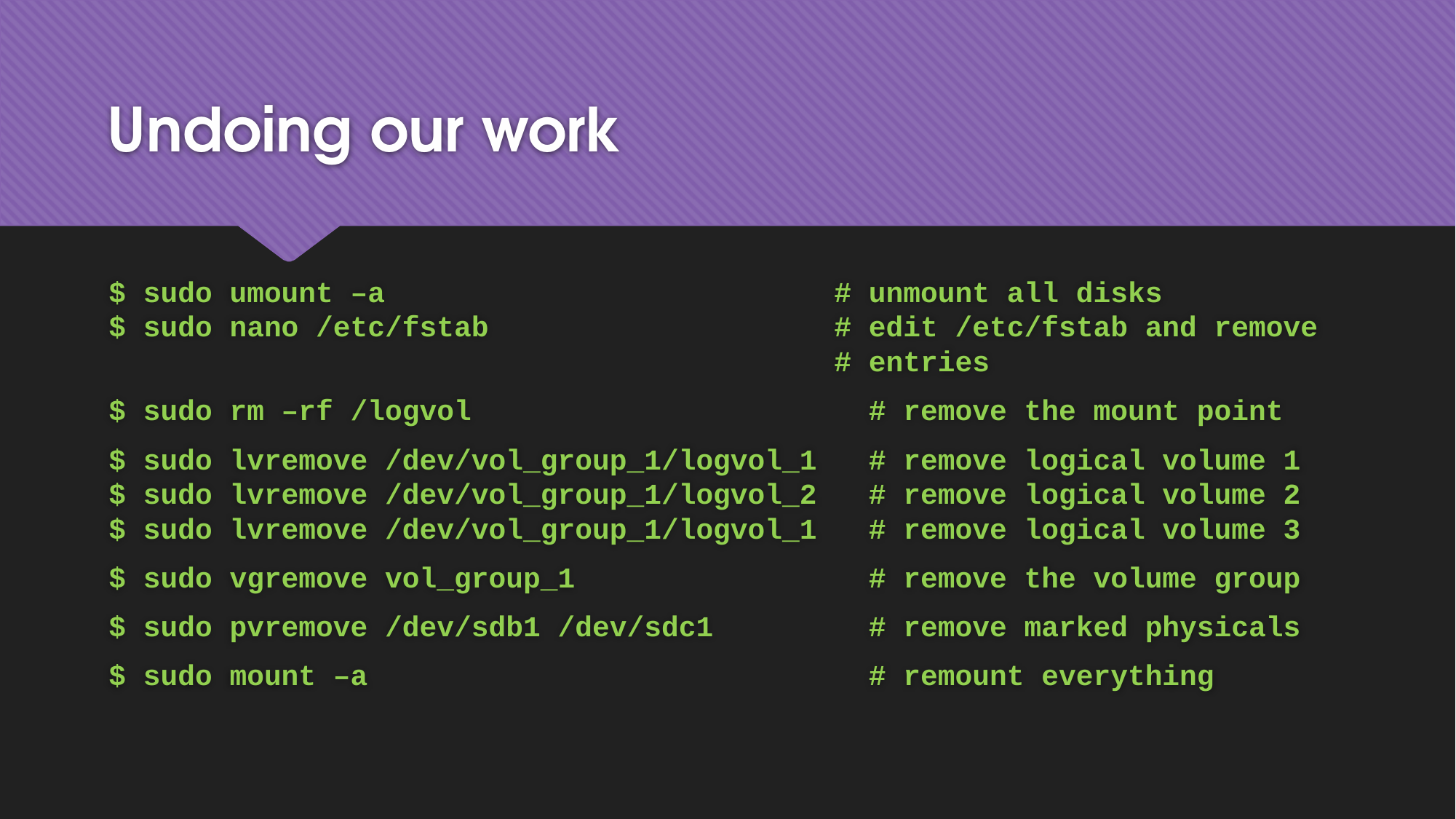

# Undoing our work
$ sudo umount –a                          # unmount all disks
$ sudo nano /etc/fstab                    # edit /etc/fstab and remove
                                          # entries
$ sudo rm –rf /logvol                       # remove the mount point
$ sudo lvremove /dev/vol_group_1/logvol_1   # remove logical volume 1
$ sudo lvremove /dev/vol_group_1/logvol_2   # remove logical volume 2
$ sudo lvremove /dev/vol_group_1/logvol_1   # remove logical volume 3
$ sudo vgremove vol_group_1                 # remove the volume group
$ sudo pvremove /dev/sdb1 /dev/sdc1         # remove marked physicals
$ sudo mount –a                             # remount everything